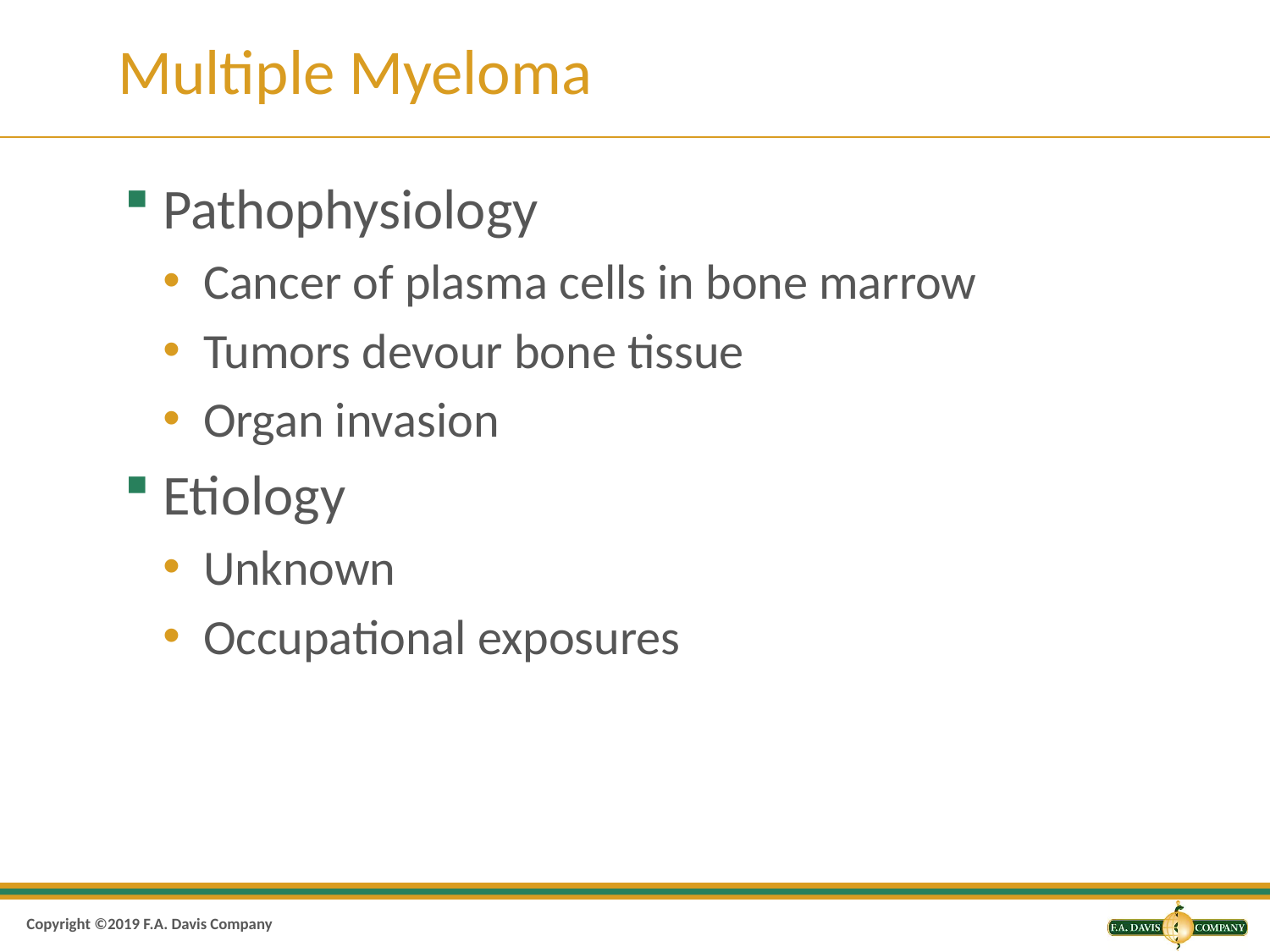

# Multiple Myeloma
Pathophysiology
Cancer of plasma cells in bone marrow
Tumors devour bone tissue
Organ invasion
Etiology
Unknown
Occupational exposures